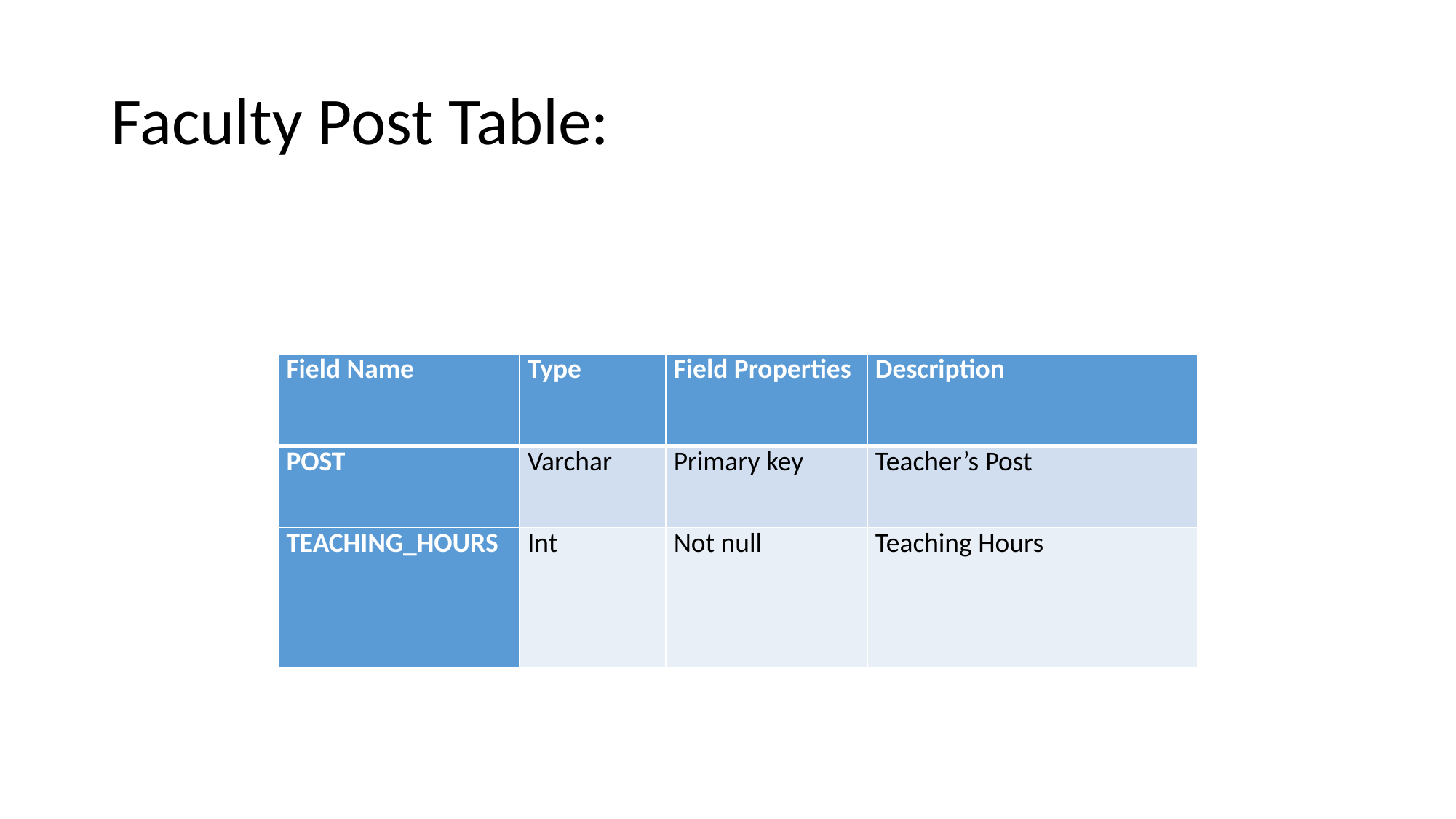

# Faculty Post Table:
| Field Name | Type | Field Properties | Description |
| --- | --- | --- | --- |
| POST | Varchar | Primary key | Teacher’s Post |
| TEACHING\_HOURS | Int | Not null | Teaching Hours |